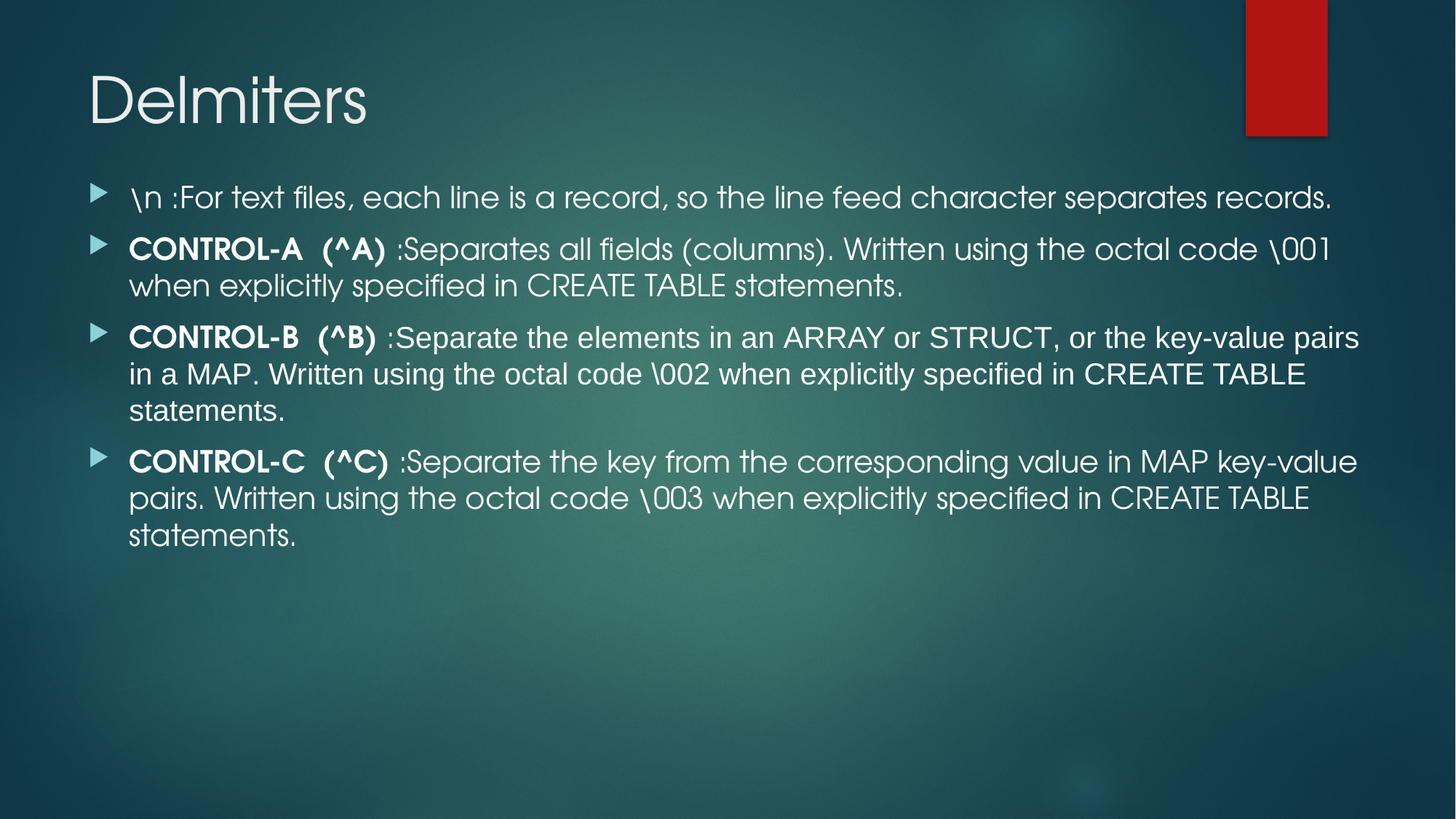

# Delmiters
\n :For text files, each line is a record, so the line feed character separates records.
CONTROL-A  (^A) :Separates all fields (columns). Written using the octal code \001 when explicitly specified in CREATE TABLE statements.
CONTROL-B  (^B) :Separate the elements in an ARRAY or STRUCT, or the key-value pairs in a MAP. Written using the octal code \002 when explicitly specified in CREATE TABLE statements.
CONTROL-C  (^C) :Separate the key from the corresponding value in MAP key-value pairs. Written using the octal code \003 when explicitly specified in CREATE TABLE statements.